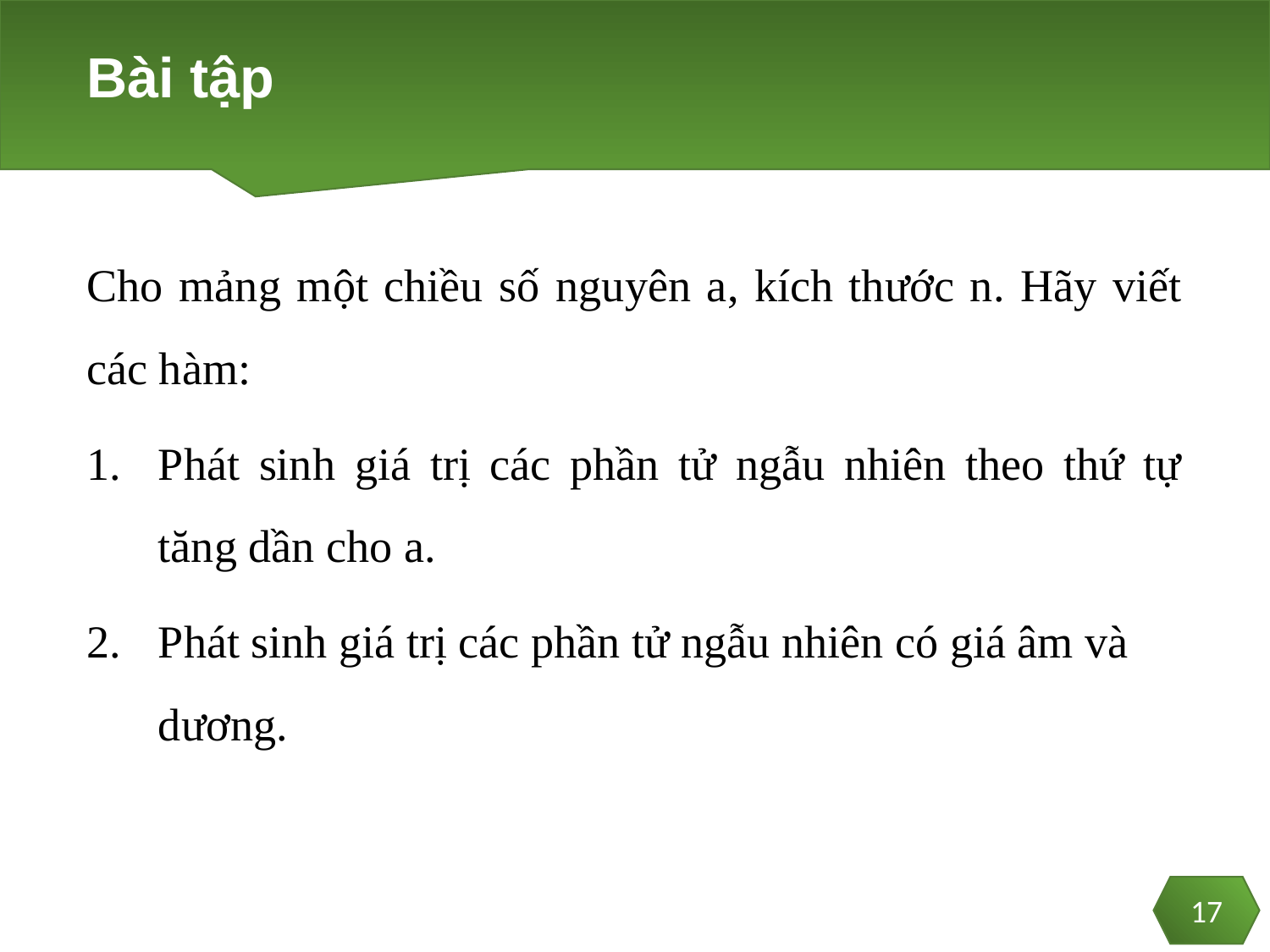

# Bài tập
Cho mảng một chiều số nguyên a, kích thước n. Hãy viết các hàm:
Phát sinh giá trị các phần tử ngẫu nhiên theo thứ tự tăng dần cho a.
Phát sinh giá trị các phần tử ngẫu nhiên có giá âm và dương.